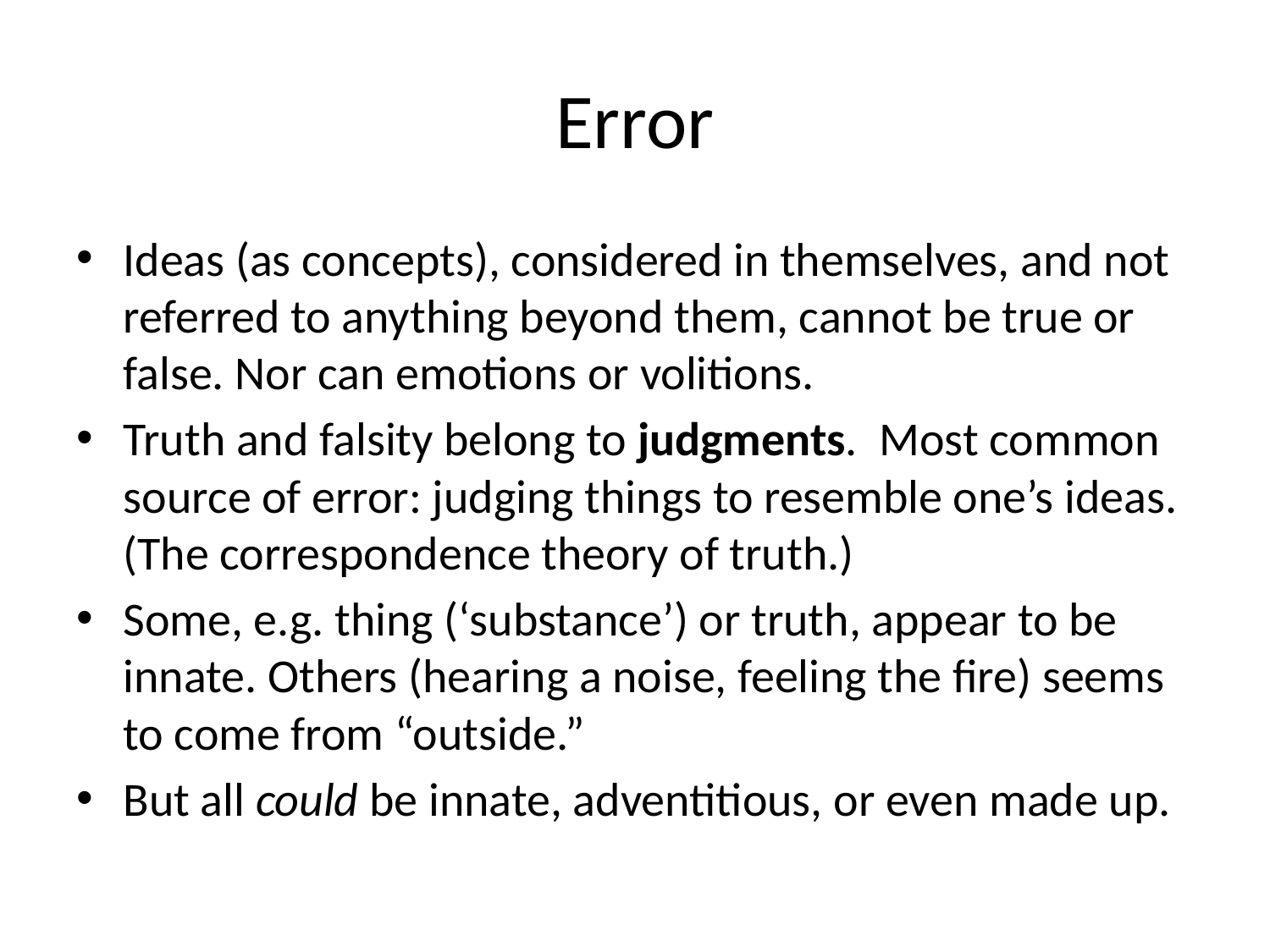

# Error
Ideas (as concepts), considered in themselves, and not referred to anything beyond them, cannot be true or false. Nor can emotions or volitions.
Truth and falsity belong to judgments.  Most common source of error: judging things to resemble one’s ideas. (The correspondence theory of truth.)
Some, e.g. thing (‘substance’) or truth, appear to be innate. Others (hearing a noise, feeling the fire) seems to come from “outside.”
But all could be innate, adventitious, or even made up.